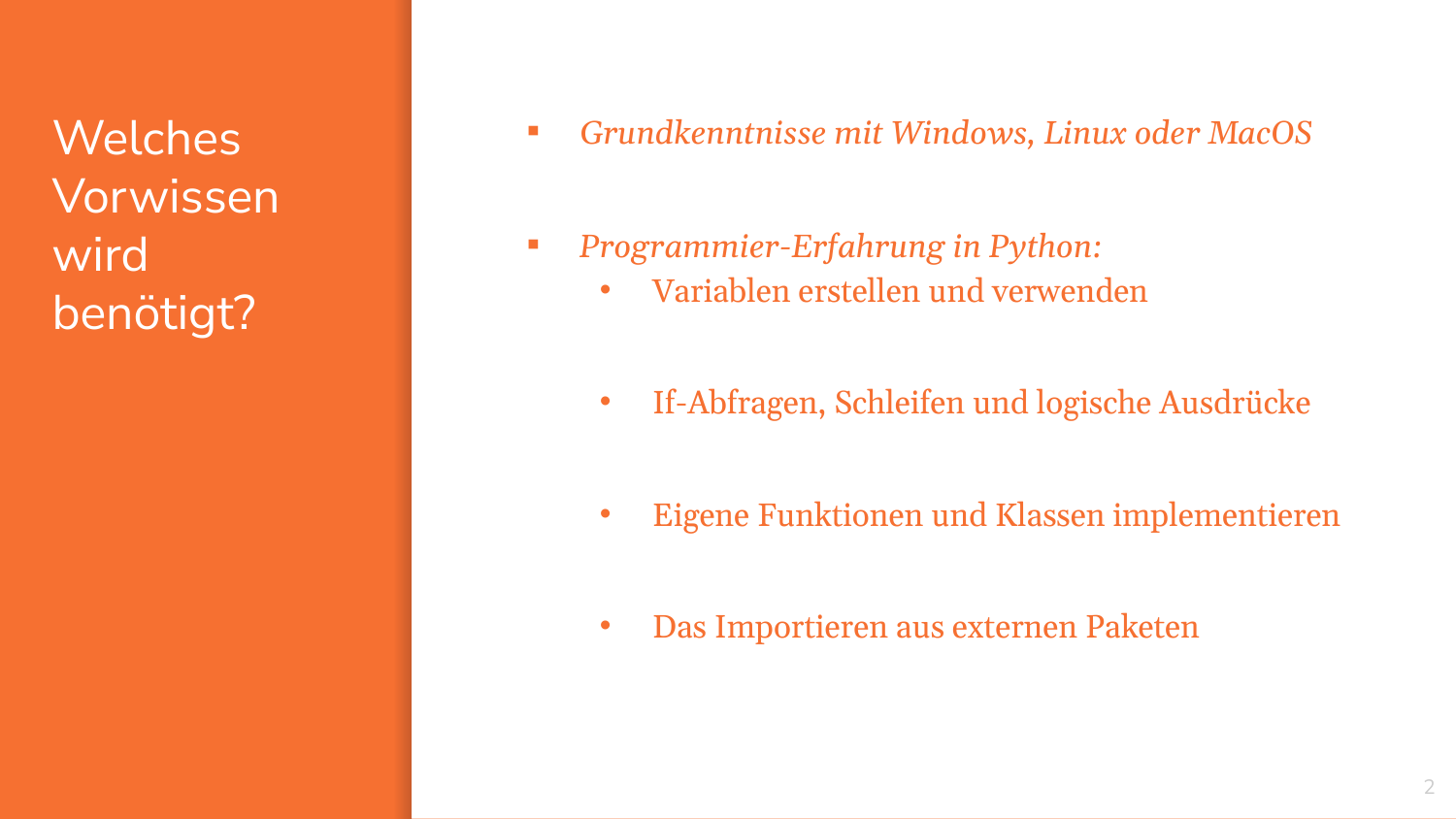

# Welches Vorwissen wird benötigt?
Grundkenntnisse mit Windows, Linux oder MacOS

Programmier-Erfahrung in Python:
Variablen erstellen und verwenden

If-Abfragen, Schleifen und logische Ausdrücke

Eigene Funktionen und Klassen implementieren

Das Importieren aus externen Paketen
2